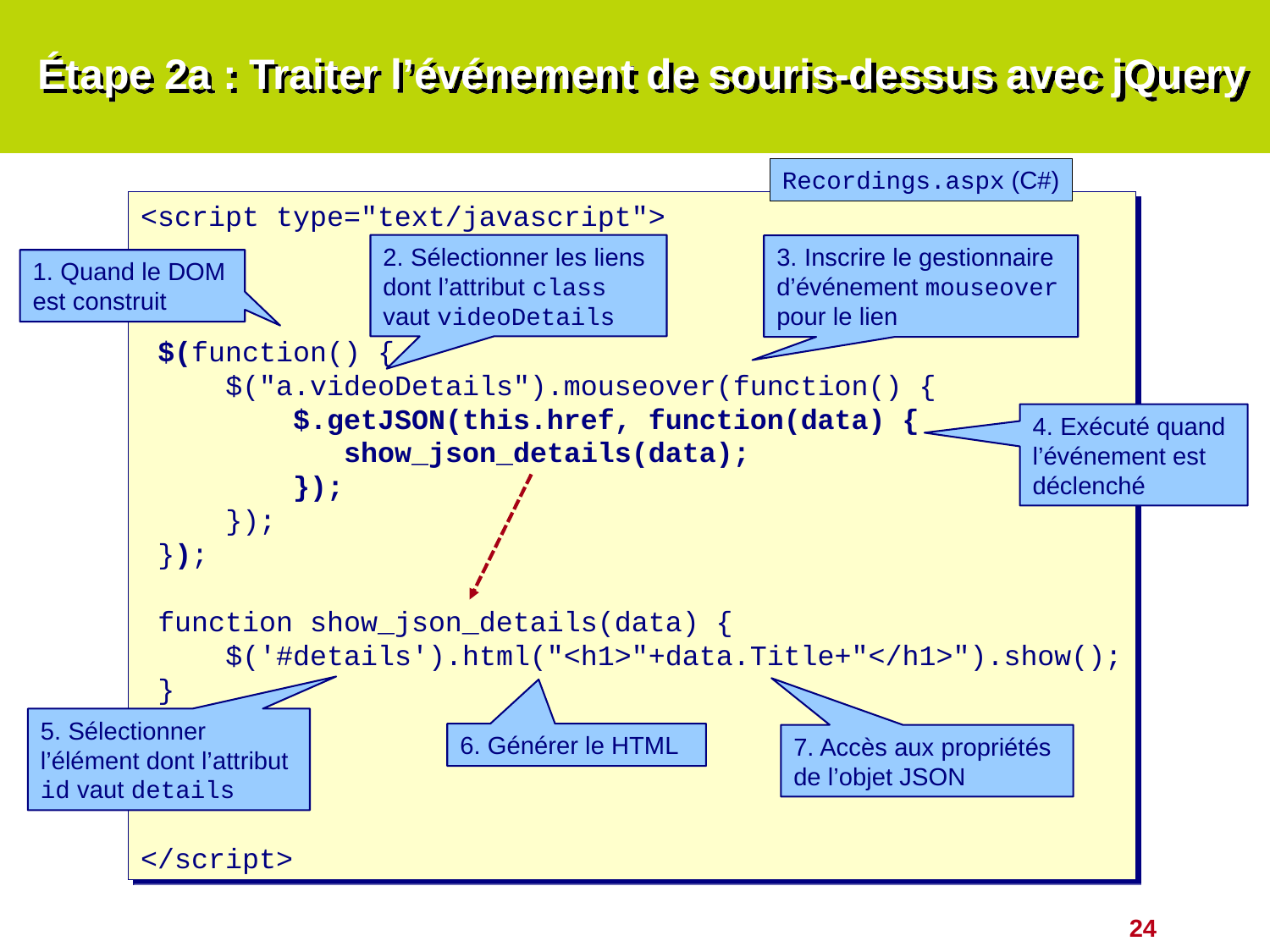

# Étape 2a : Traiter l’événement de souris-dessus avec jQuery
Recordings.aspx (C#)
<script type="text/javascript">

 $(function() {
     $("a.videoDetails").mouseover(function() {
         $.getJSON(this.href, function(data) {
            show_json_details(data);
         });
     });
 });

 function show_json_details(data) {
     $('#details').html("<h1>"+data.Title+"</h1>").show();
 }

 …

</script>
2. Sélectionner les liens dont l’attribut class vaut videoDetails
3. Inscrire le gestionnaire d’événement mouseover pour le lien
1. Quand le DOM est construit
4. Exécuté quand l’événement est déclenché
5. Sélectionner l’élément dont l’attribut id vaut details
6. Générer le HTML
7. Accès aux propriétés de l’objet JSON